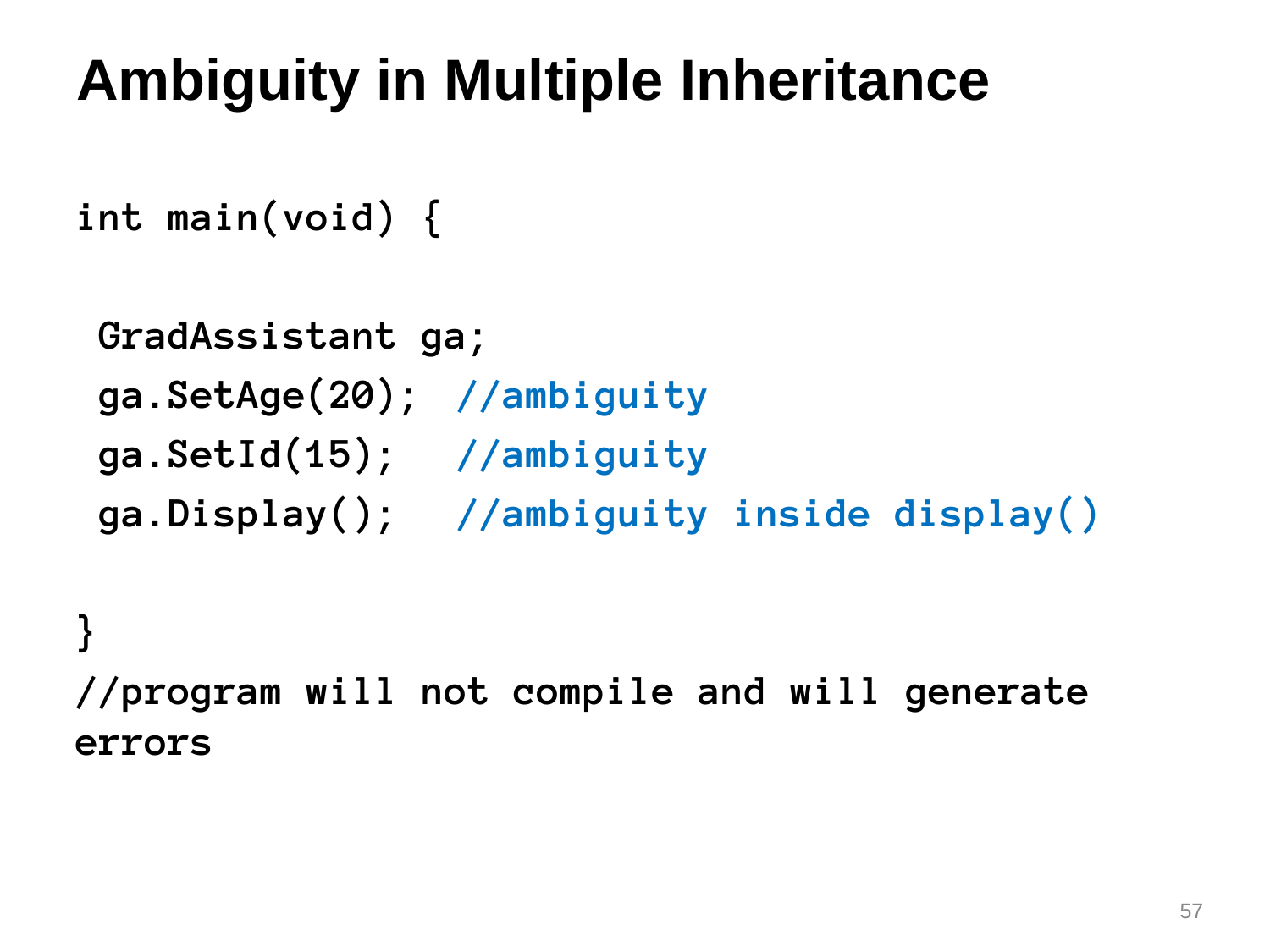

# Ambiguity in Multiple Inheritance
int main(void) {

 GradAssistant ga;
 ga.SetAge(20);	//ambiguity
 ga.SetId(15);	//ambiguity
 ga.Display();	//ambiguity inside display()

}
//program will not compile and will generate errors

57